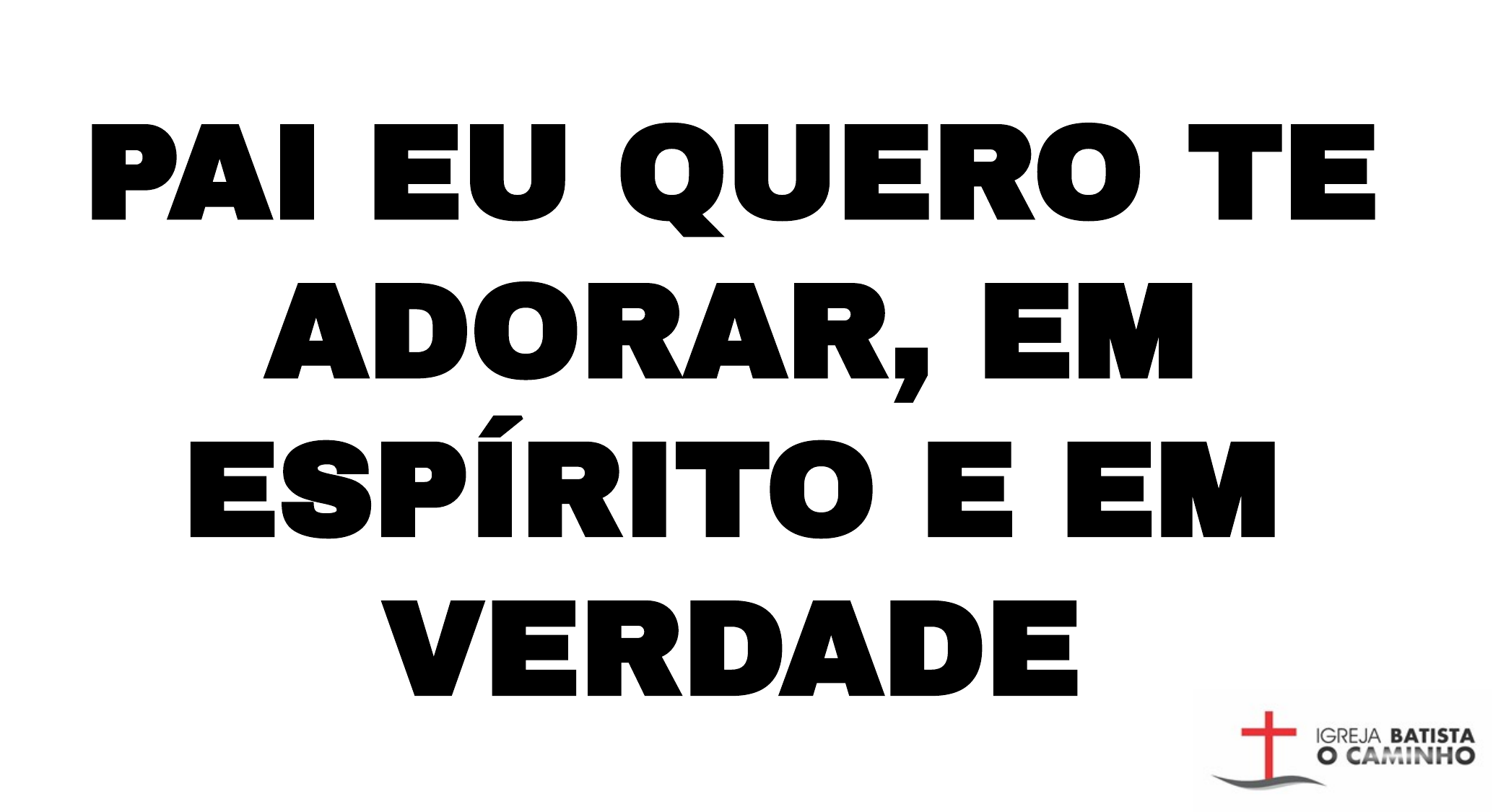

PAI EU QUERO TE ADORAR, EM ESPÍRITO E EM VERDADE